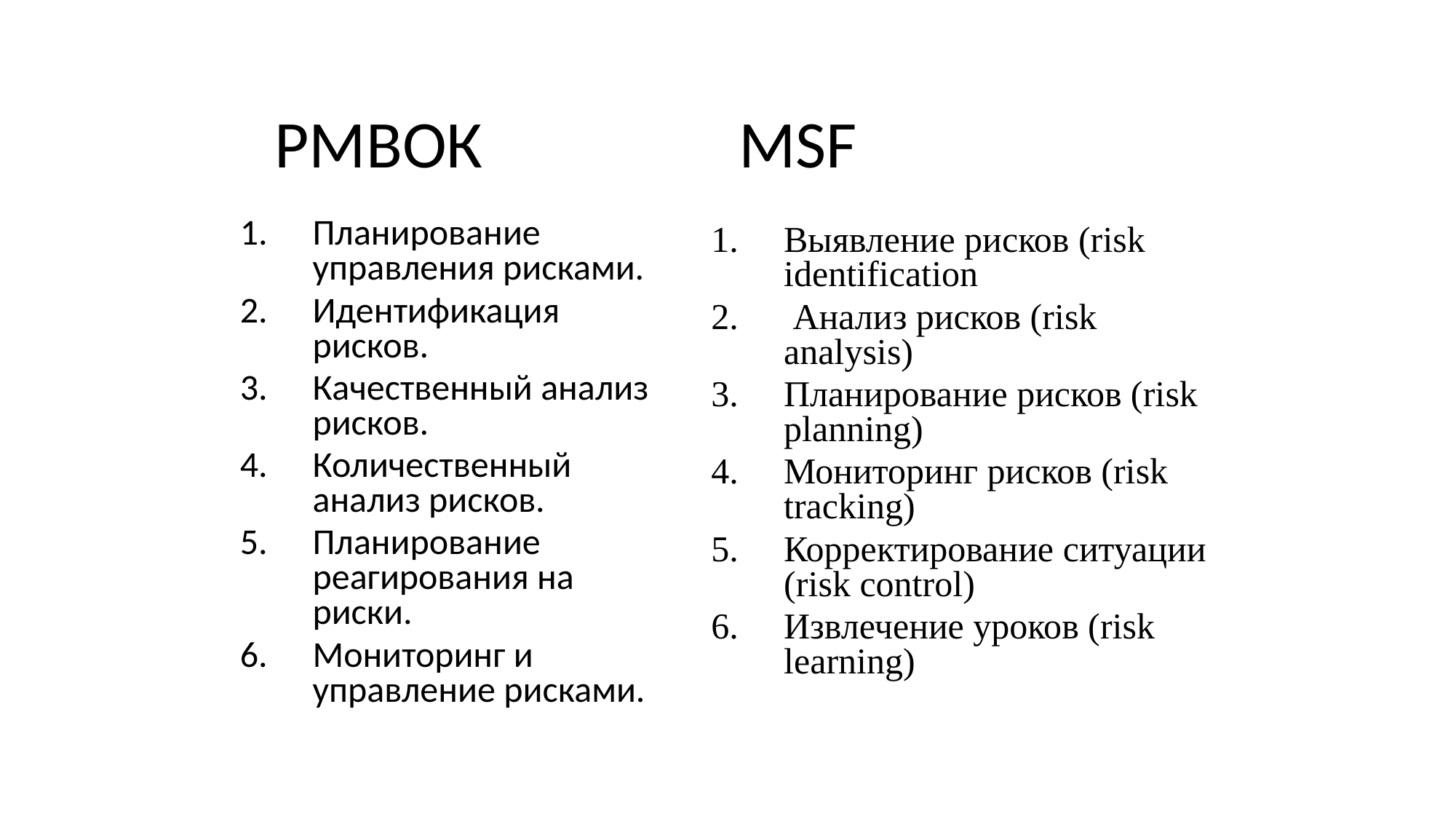

# РМВОК                 MSF
Планирование управления рисками.
Идентификация рисков.
Качественный анализ рисков.
Количественный анализ рисков.
Планирование реагирования на риски.
Мониторинг и управление рисками.
Выявление рисков (risk identification
 Анализ рисков (risk analysis)
Планирование рисков (risk planning)
Мониторинг рисков (risk tracking)
Корректирование ситуации (risk control)
Извлечение уроков (risk learning)